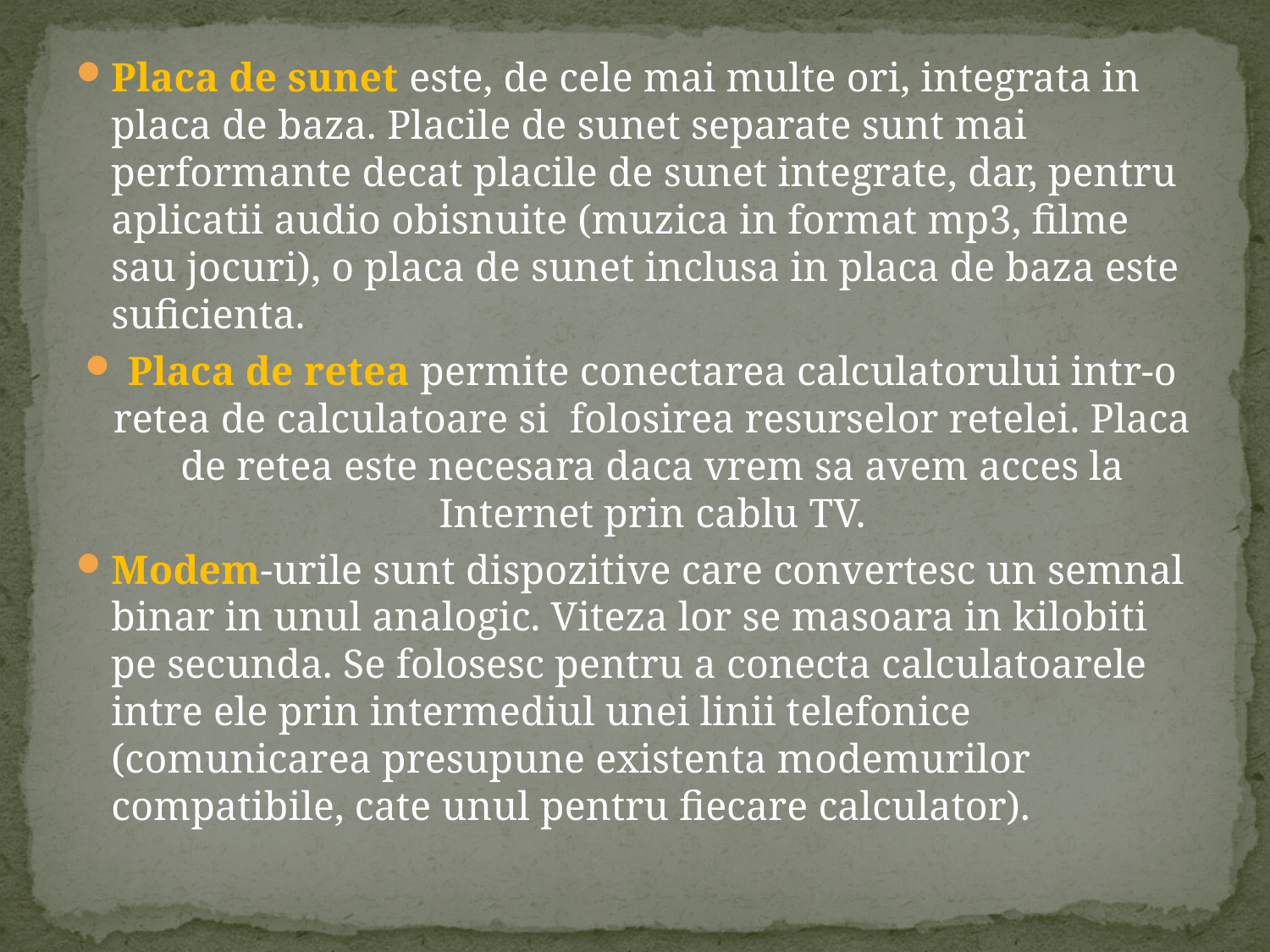

Placa de sunet este, de cele mai multe ori, integrata in placa de baza. Placile de sunet separate sunt mai performante decat placile de sunet integrate, dar, pentru aplicatii audio obisnuite (muzica in format mp3, filme sau jocuri), o placa de sunet inclusa in placa de baza este suficienta.
Placa de retea permite conectarea calculatorului intr-o retea de calculatoare si  folosirea resurselor retelei. Placa de retea este necesara daca vrem sa avem acces la Internet prin cablu TV.
Modem-urile sunt dispozitive care convertesc un semnal binar in unul analogic. Viteza lor se masoara in kilobiti pe secunda. Se folosesc pentru a conecta calculatoarele intre ele prin intermediul unei linii telefonice (comunicarea presupune existenta modemurilor compatibile, cate unul pentru fiecare calculator).